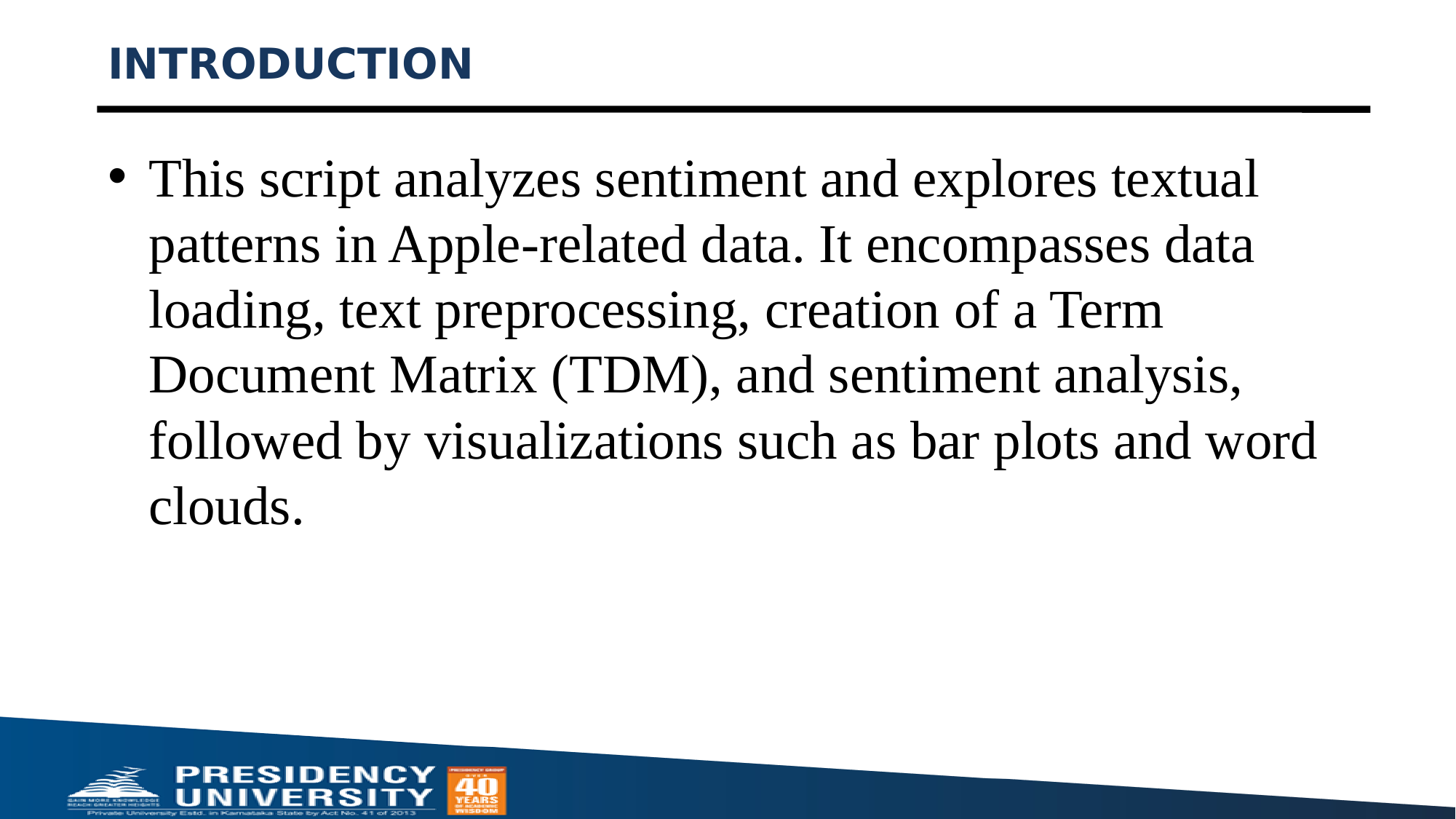

# INTRODUCTION
This script analyzes sentiment and explores textual patterns in Apple-related data. It encompasses data loading, text preprocessing, creation of a Term Document Matrix (TDM), and sentiment analysis, followed by visualizations such as bar plots and word clouds.